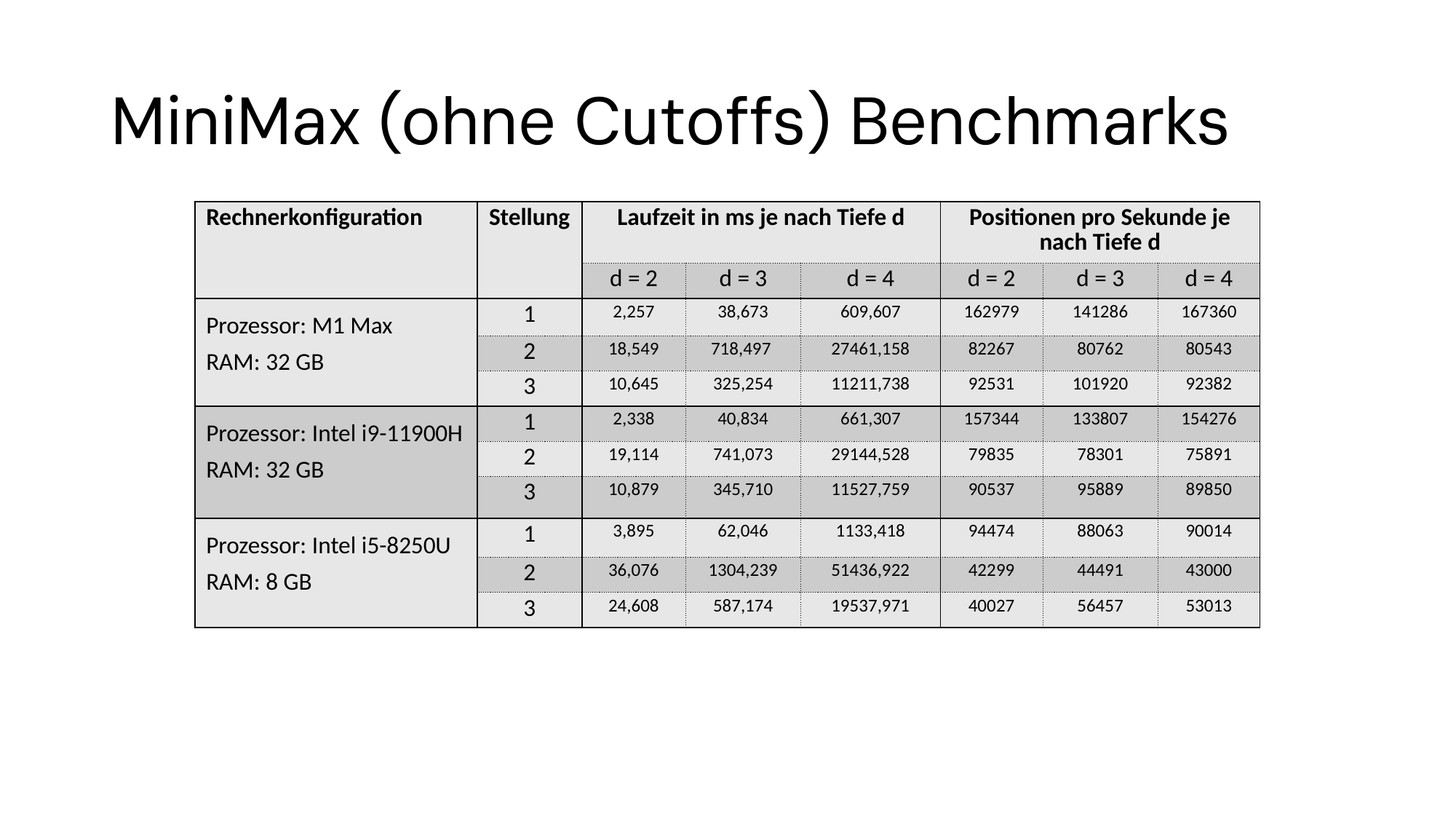

# MiniMax (ohne Cutoffs) Benchmarks
| Rechnerkonfiguration | Stellung | Laufzeit in ms je nach Tiefe d |  |  | Positionen pro Sekunde je nach Tiefe d |  |  |
| --- | --- | --- | --- | --- | --- | --- | --- |
|  |  | d = 2 | d = 3 | d = 4 | d = 2 | d = 3 | d = 4 |
| Prozessor: M1 Max RAM: 32 GB | 1 | 2,257 | 38,673 | 609,607 | 162979 | 141286 | 167360 |
|  | 2 | 18,549 | 718,497 | 27461,158 | 82267 | 80762 | 80543 |
|  | 3 | 10,645 | 325,254 | 11211,738 | 92531 | 101920 | 92382 |
| Prozessor: Intel i9-11900H RAM: 32 GB | 1 | 2,338 | 40,834 | 661,307 | 157344 | 133807 | 154276 |
|  | 2 | 19,114 | 741,073 | 29144,528 | 79835 | 78301 | 75891 |
|  | 3 | 10,879 | 345,710 | 11527,759 | 90537 | 95889 | 89850 |
| Prozessor: Intel i5-8250U RAM: 8 GB | 1 | 3,895 | 62,046 | 1133,418 | 94474 | 88063 | 90014 |
|  | 2 | 36,076 | 1304,239 | 51436,922 | 42299 | 44491 | 43000 |
|  | 3 | 24,608 | 587,174 | 19537,971 | 40027 | 56457 | 53013 |